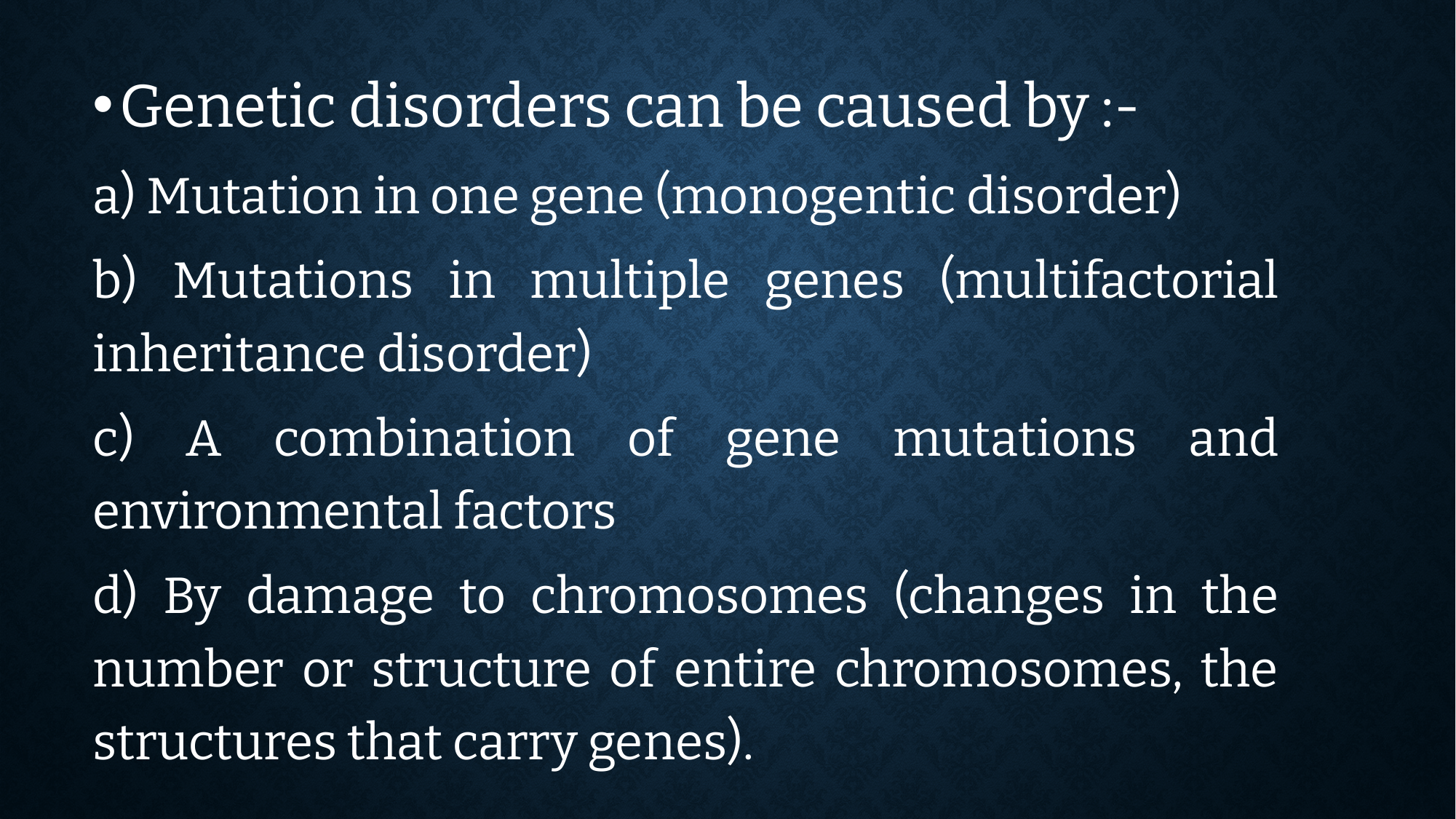

#
Genetic disorders can be caused by :-
a) Mutation in one gene (monogentic disorder)
b) Mutations in multiple genes (multifactorial inheritance disorder)
c) A combination of gene mutations and environmental factors
d) By damage to chromosomes (changes in the number or structure of entire chromosomes, the structures that carry genes).